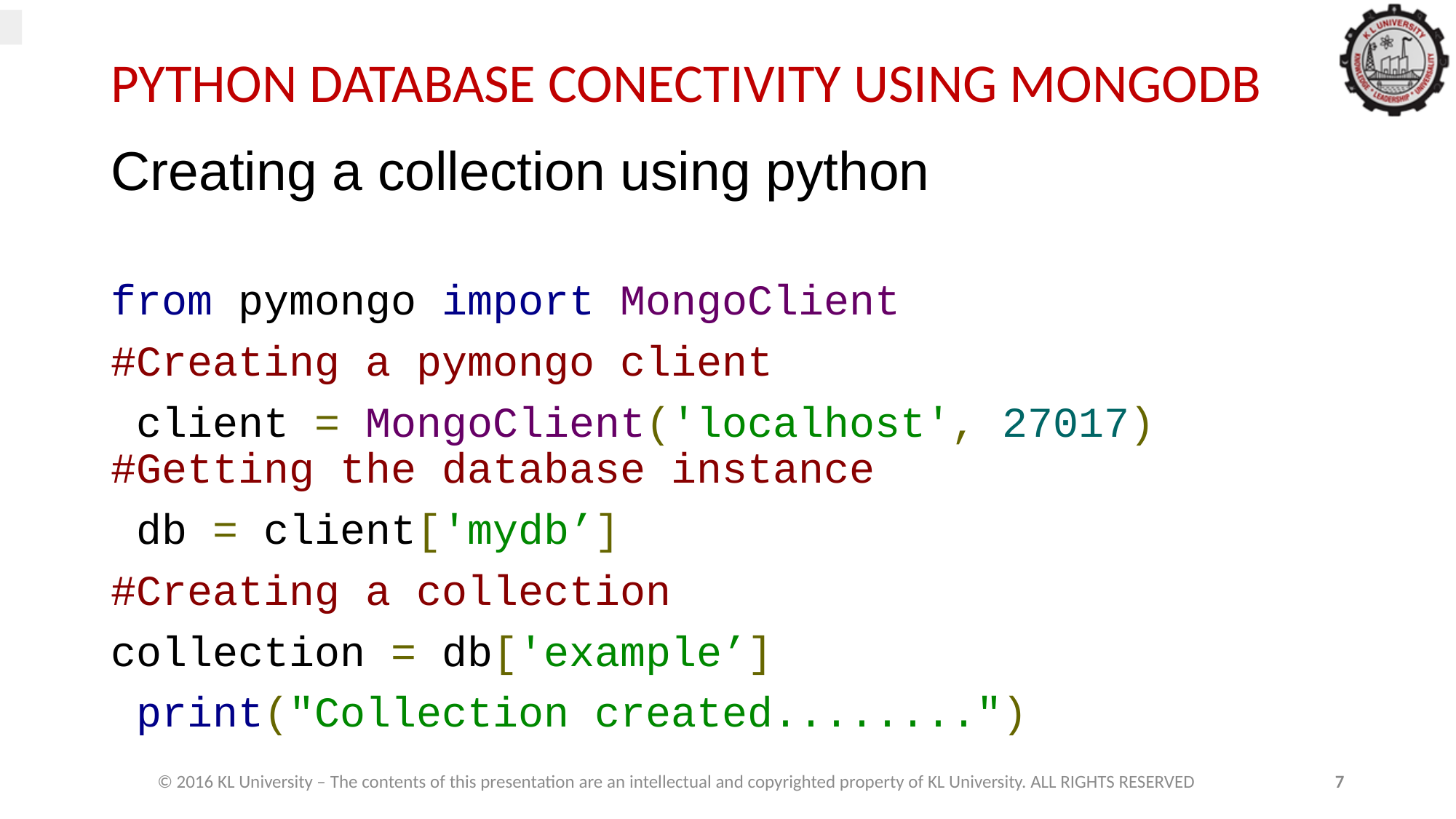

# PYTHON DATABASE CONECTIVITY USING MONGODB
Creating a collection using python

from pymongo import MongoClient
#Creating a pymongo client
 client = MongoClient('localhost', 27017) #Getting the database instance
 db = client['mydb’]
#Creating a collection
collection = db['example’]
 print("Collection created........")

© 2016 KL University – The contents of this presentation are an intellectual and copyrighted property of KL University. ALL RIGHTS RESERVED
7